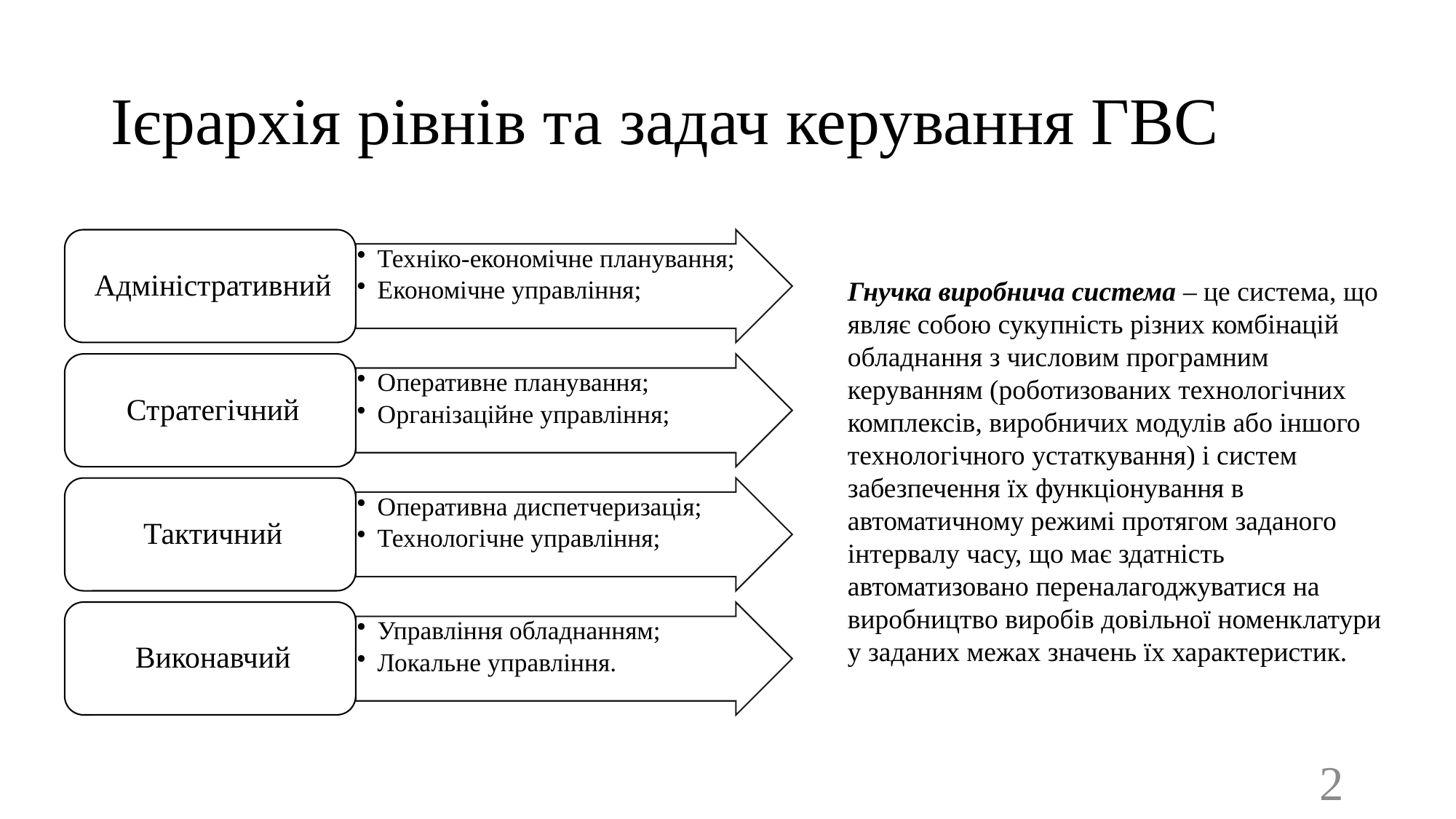

# Ієрархія рівнів та задач керування ГВС
Техніко-економічне планування;
Економічне управління;
Адміністративний
Оперативне планування;
Організаційне управління;
Стратегічний
Оперативна диспетчеризація;
Технологічне управління;
Тактичний
Управління обладнанням;
Локальне управління.
Виконавчий
Гнучка виробнича система – це система, що являє собою сукупність різних комбінацій обладнання з числовим програмним керуванням (роботизованих технологічних комплексів, виробничих модулів або іншого технологічного устаткування) і систем забезпечення їх функціонування в автоматичному режимі протягом заданого інтервалу часу, що має здатність автоматизовано переналагоджуватися на виробництво виробів довільної номенклатури у заданих межах значень їх характеристик.
2